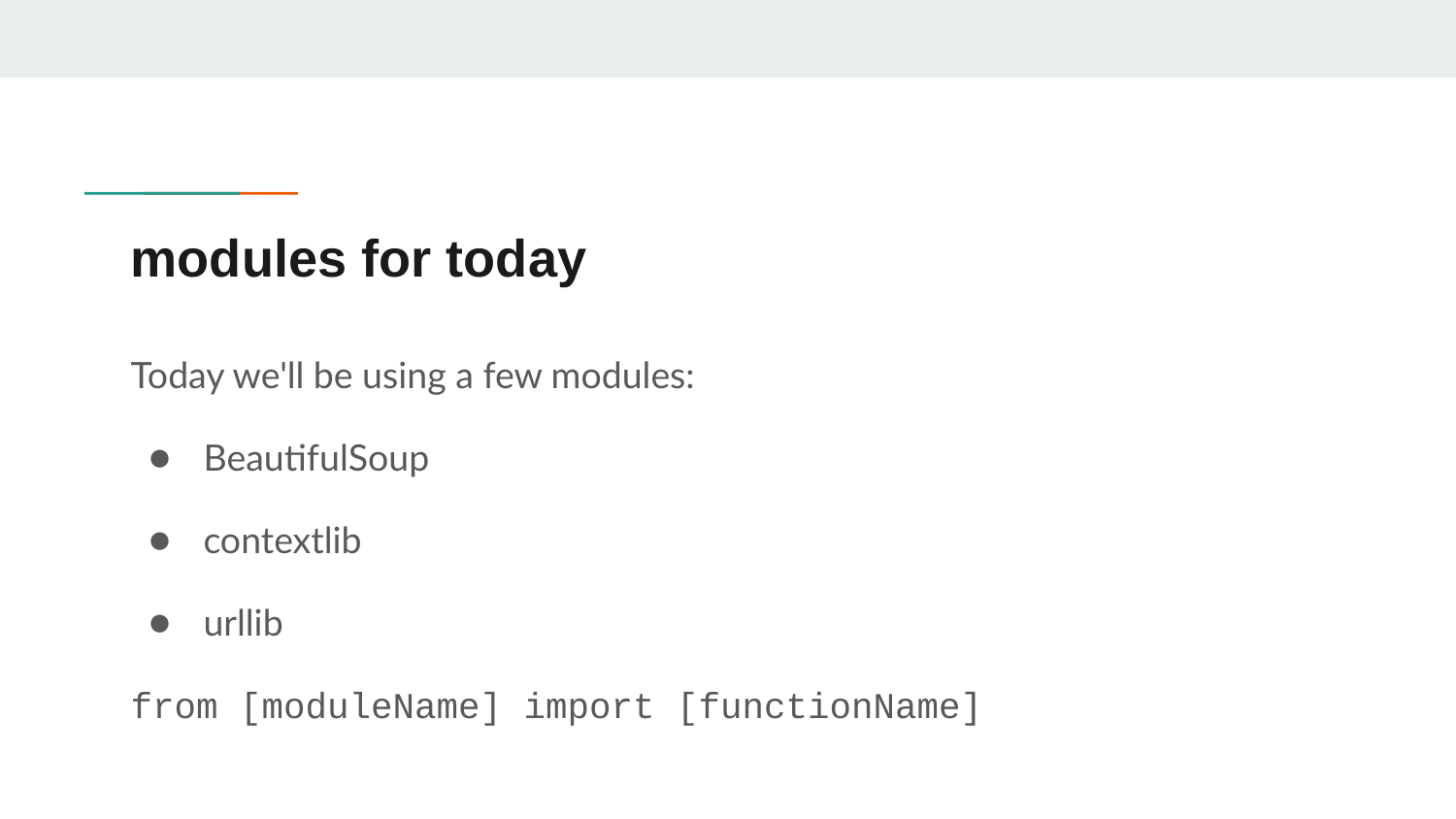

# modules for today
Today we'll be using a few modules:
BeautifulSoup
contextlib
urllib
from [moduleName] import [functionName]